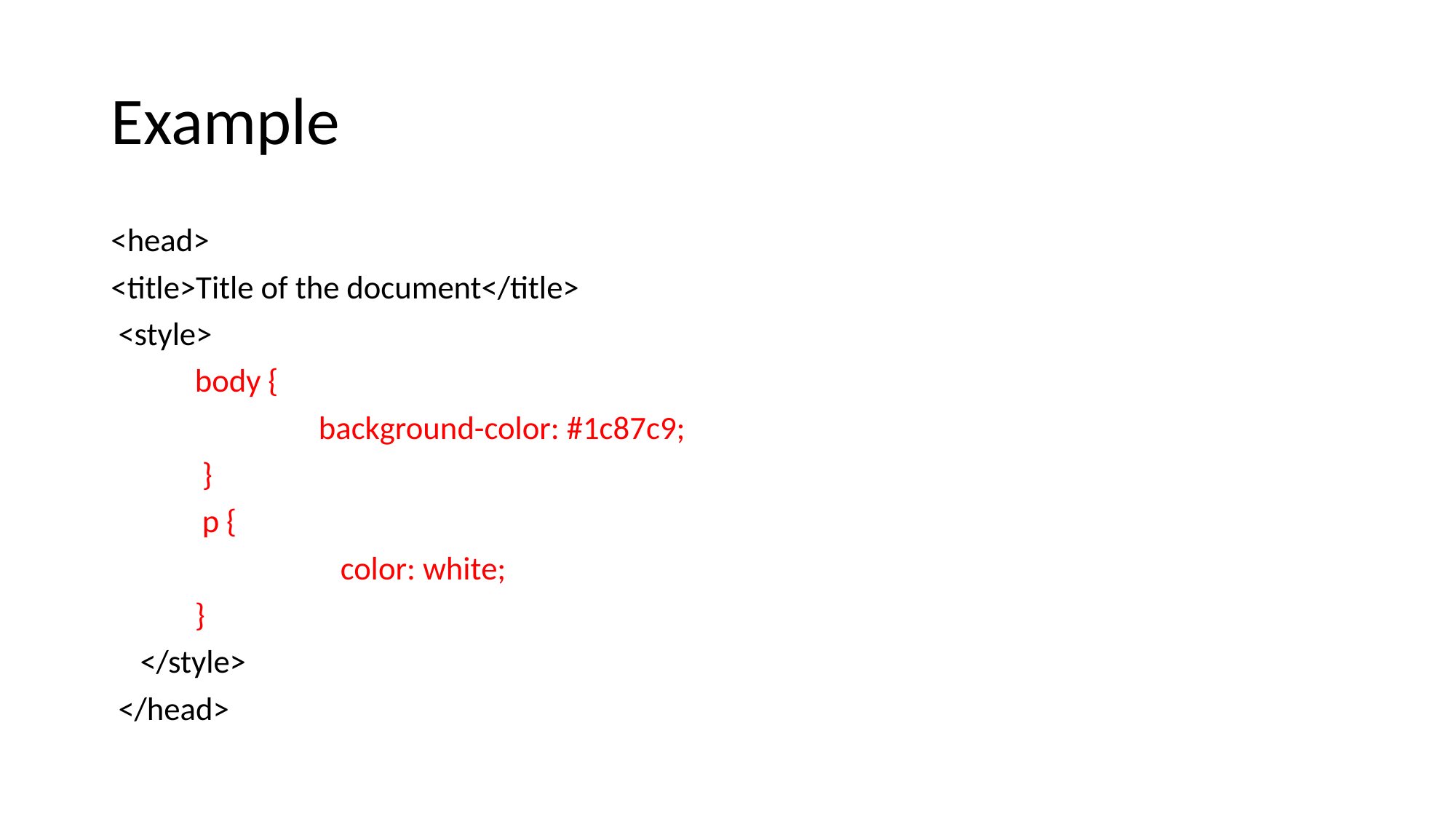

# Example
<head>
<title>Title of the document</title>
 <style>
       		body {
       		                 background-color: #1c87c9;
     		 }
     		 p {
       		                    color: white;
      		}
    </style>
 </head>